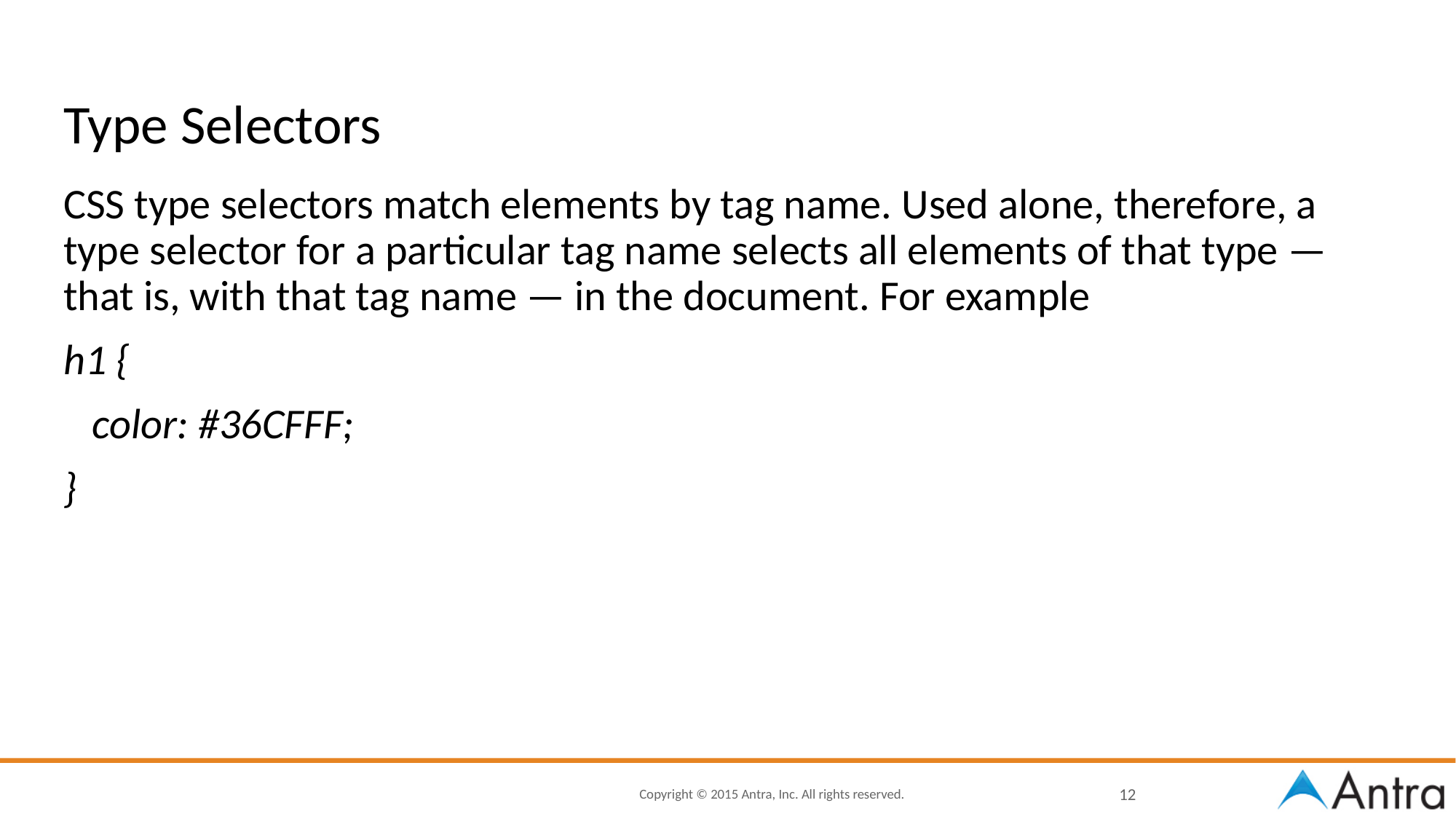

# Type Selectors
CSS type selectors match elements by tag name. Used alone, therefore, a type selector for a particular tag name selects all elements of that type — that is, with that tag name — in the document. For example
h1 {
   color: #36CFFF;
}
12